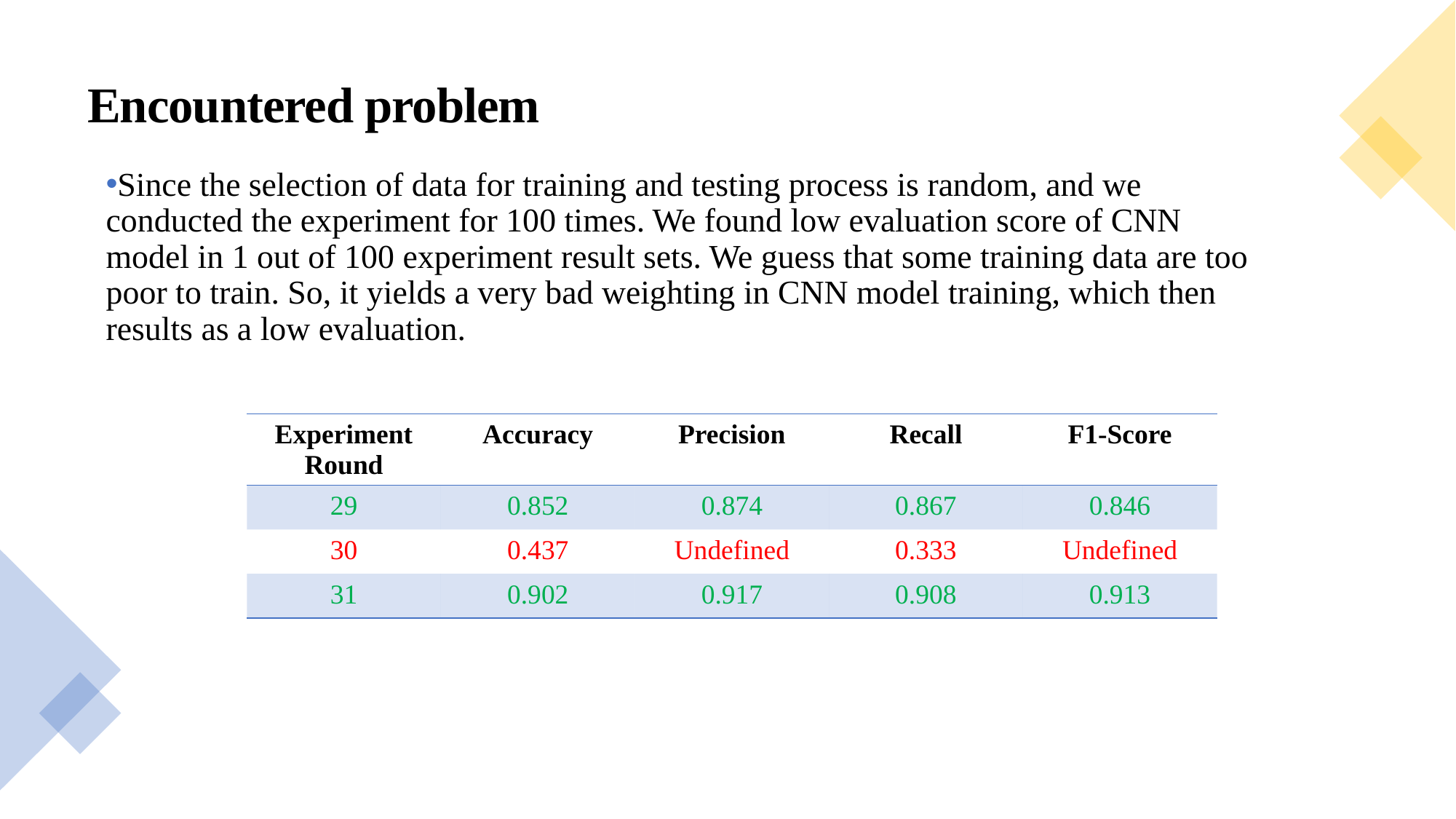

Encountered problem
Since the selection of data for training and testing process is random, and we conducted the experiment for 100 times. We found low evaluation score of CNN model in 1 out of 100 experiment result sets. We guess that some training data are too poor to train. So, it yields a very bad weighting in CNN model training, which then results as a low evaluation.
| Experiment Round | Accuracy | Precision | Recall | F1-Score |
| --- | --- | --- | --- | --- |
| 29 | 0.852 | 0.874 | 0.867 | 0.846 |
| 30 | 0.437 | Undefined | 0.333 | Undefined |
| 31 | 0.902 | 0.917 | 0.908 | 0.913 |